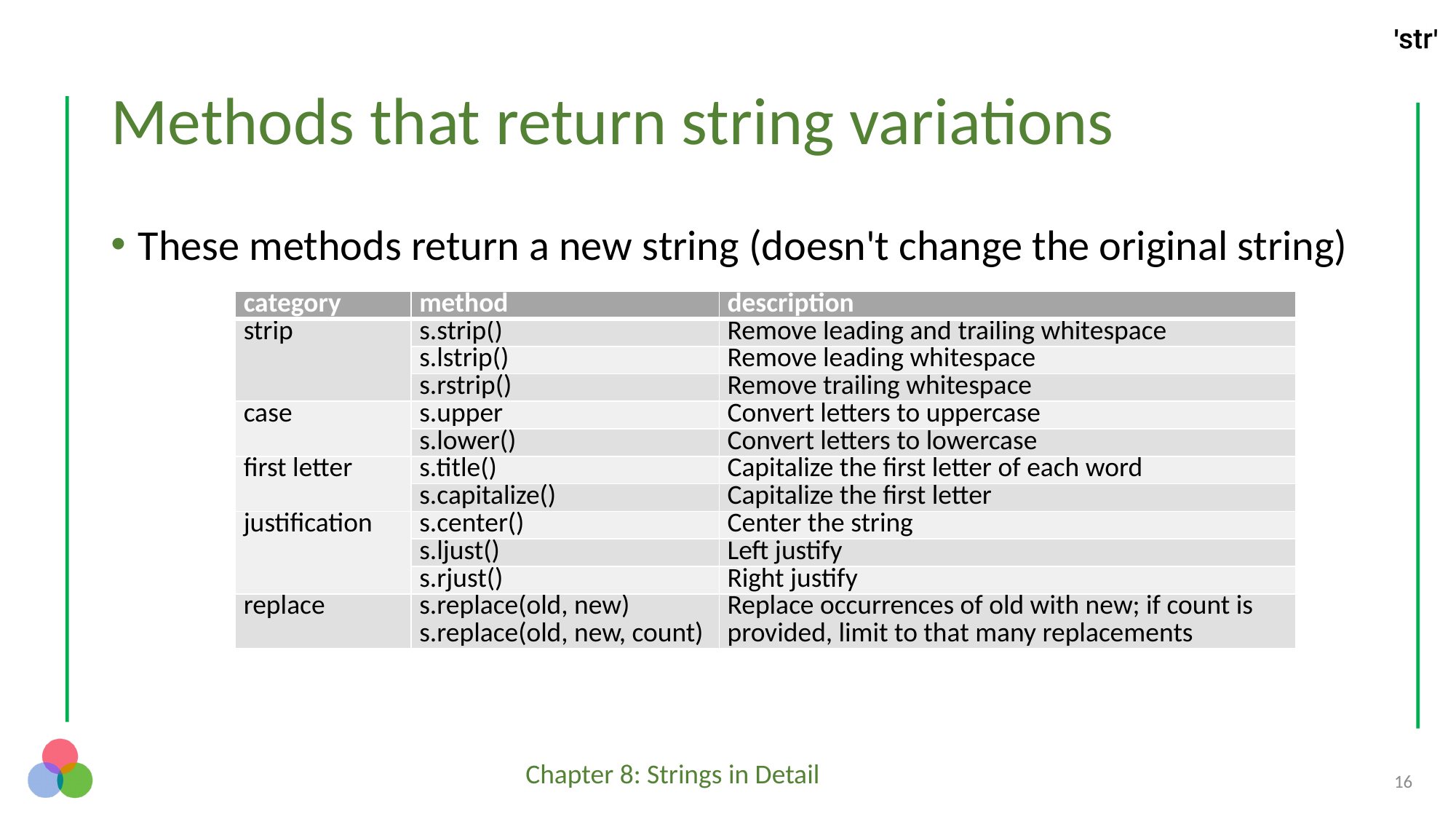

# Methods that return string variations
These methods return a new string (doesn't change the original string)

| category | method | description |
| --- | --- | --- |
| strip | s.strip() | Remove leading and trailing whitespace |
|  | s.lstrip() | Remove leading whitespace |
|  | s.rstrip() | Remove trailing whitespace |
| case | s.upper | Convert letters to uppercase |
|  | s.lower() | Convert letters to lowercase |
| first letter | s.title() | Capitalize the first letter of each word |
|  | s.capitalize() | Capitalize the first letter |
| justification | s.center() | Center the string |
|  | s.ljust() | Left justify |
|  | s.rjust() | Right justify |
| replace | s.replace(old, new) s.replace(old, new, count) | Replace occurrences of old with new; if count is provided, limit to that many replacements |
16